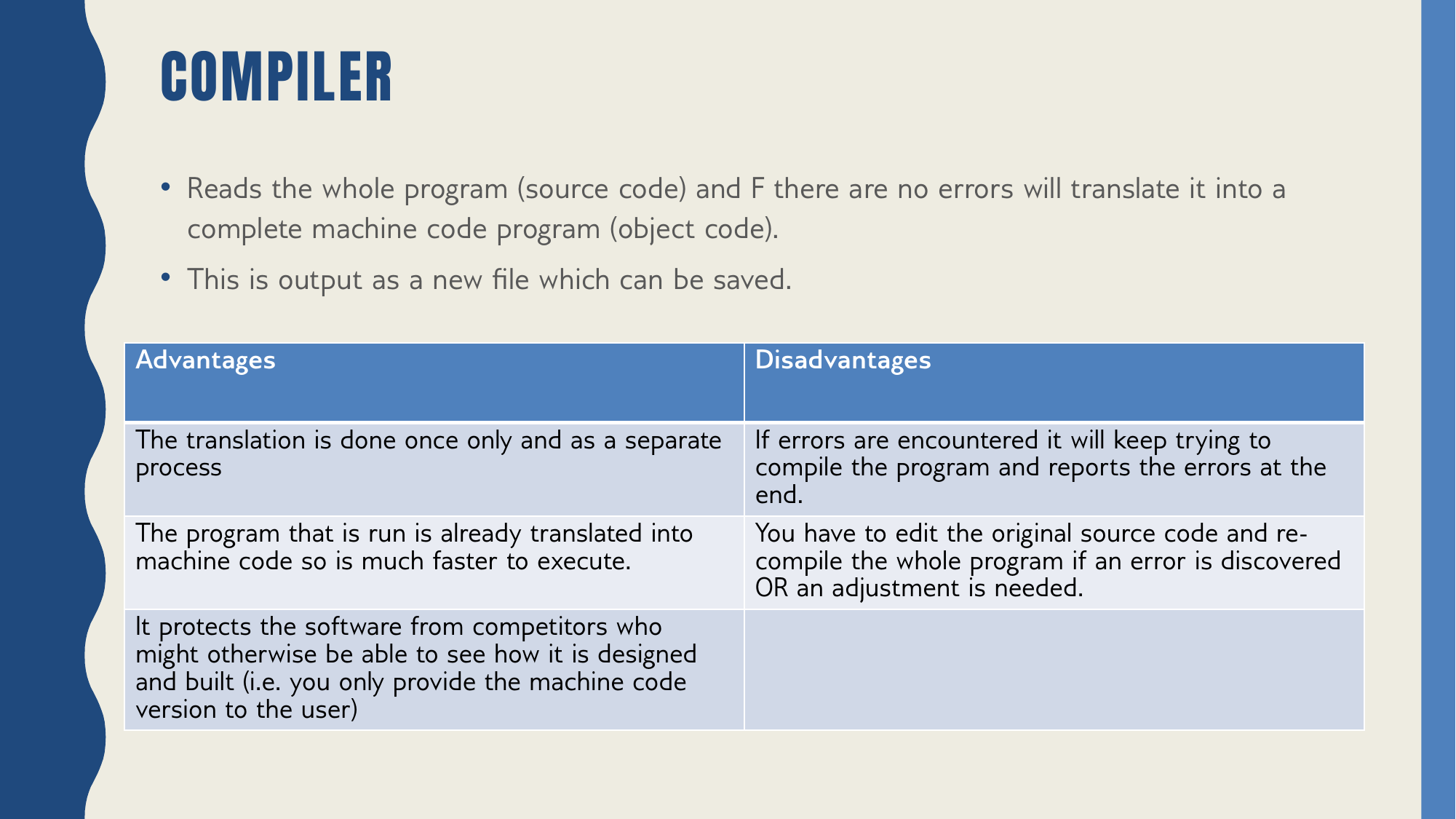

# Compiler
Reads the whole program (source code) and F there are no errors will translate it into a complete machine code program (object code).
This is output as a new file which can be saved.

| Advantages | Disadvantages |
| --- | --- |
| The translation is done once only and as a separate process | If errors are encountered it will keep trying to compile the program and reports the errors at the end. |
| The program that is run is already translated into machine code so is much faster to execute. | You have to edit the original source code and re-compile the whole program if an error is discovered OR an adjustment is needed. |
| It protects the software from competitors who might otherwise be able to see how it is designed and built (i.e. you only provide the machine code version to the user) |  |